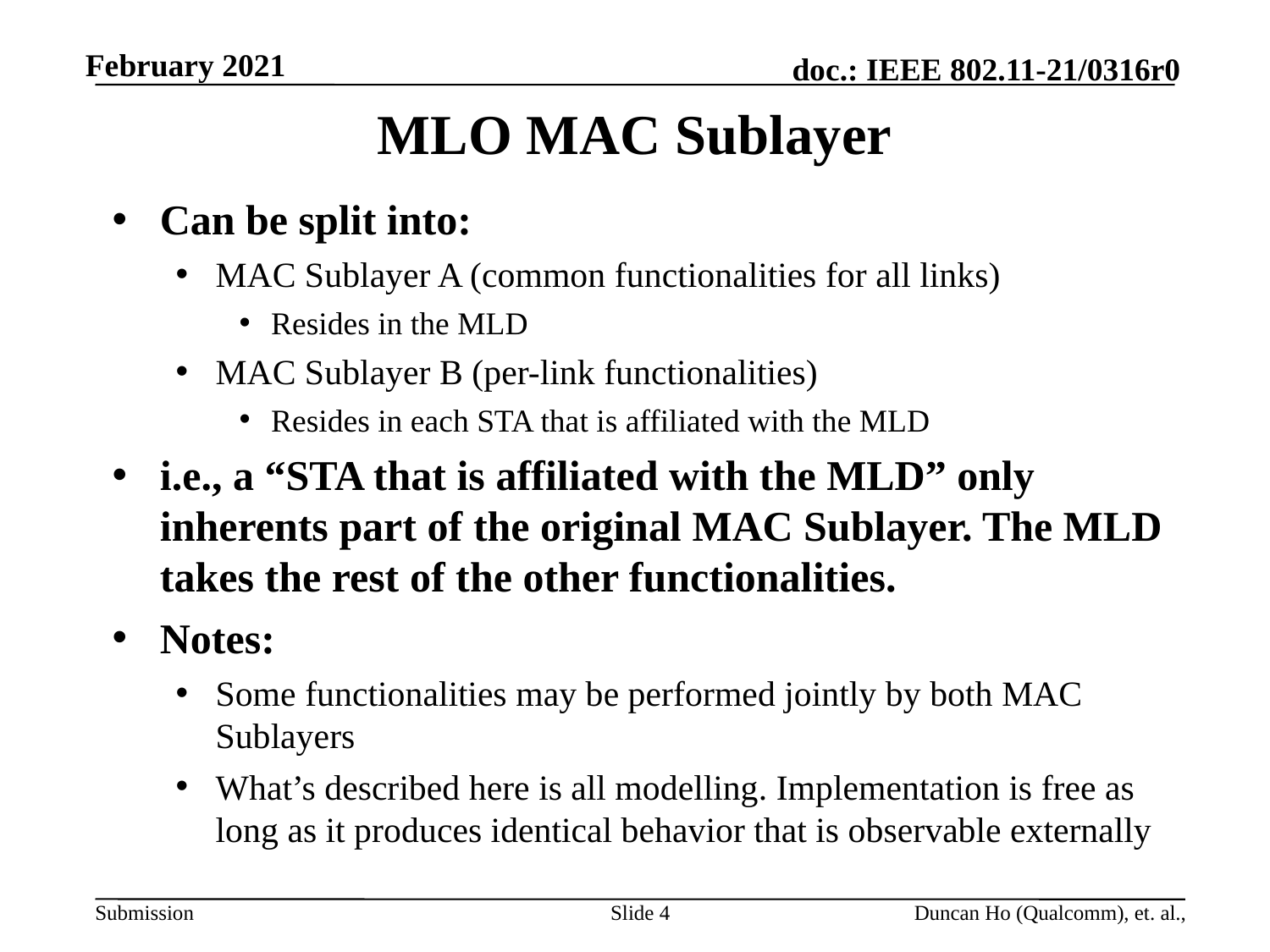

# MLO MAC Sublayer
Can be split into:
MAC Sublayer A (common functionalities for all links)
Resides in the MLD
MAC Sublayer B (per-link functionalities)
Resides in each STA that is affiliated with the MLD
i.e., a “STA that is affiliated with the MLD” only inherents part of the original MAC Sublayer. The MLD takes the rest of the other functionalities.
Notes:
Some functionalities may be performed jointly by both MAC Sublayers
What’s described here is all modelling. Implementation is free as long as it produces identical behavior that is observable externally
Slide 4
Duncan Ho (Qualcomm), et. al.,